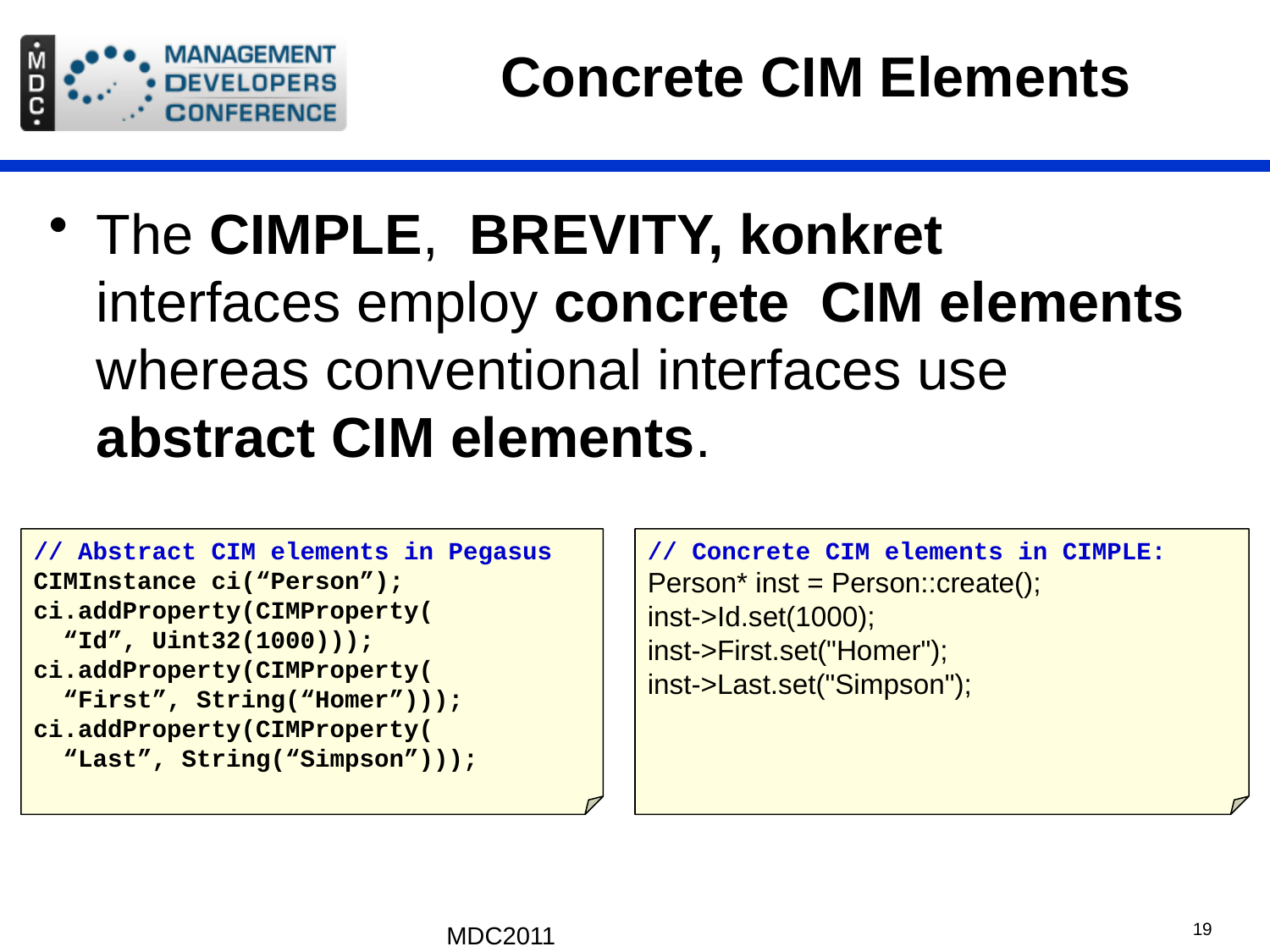

# Concrete CIM Elements
The CIMPLE,  BREVITY, konkret interfaces employ concrete  CIM elements whereas conventional interfaces use abstract CIM elements.
// Abstract CIM elements in Pegasus
CIMInstance ci(“Person”);
ci.addProperty(CIMProperty(
  “Id”, Uint32(1000)));
ci.addProperty(CIMProperty(
  “First”, String(“Homer”)));
ci.addProperty(CIMProperty(
  “Last”, String(“Simpson”)));

// Concrete CIM elements in CIMPLE:
Person* inst = Person::create();
inst->Id.set(1000);
inst->First.set("Homer");
inst->Last.set("Simpson");
MDC2011
19